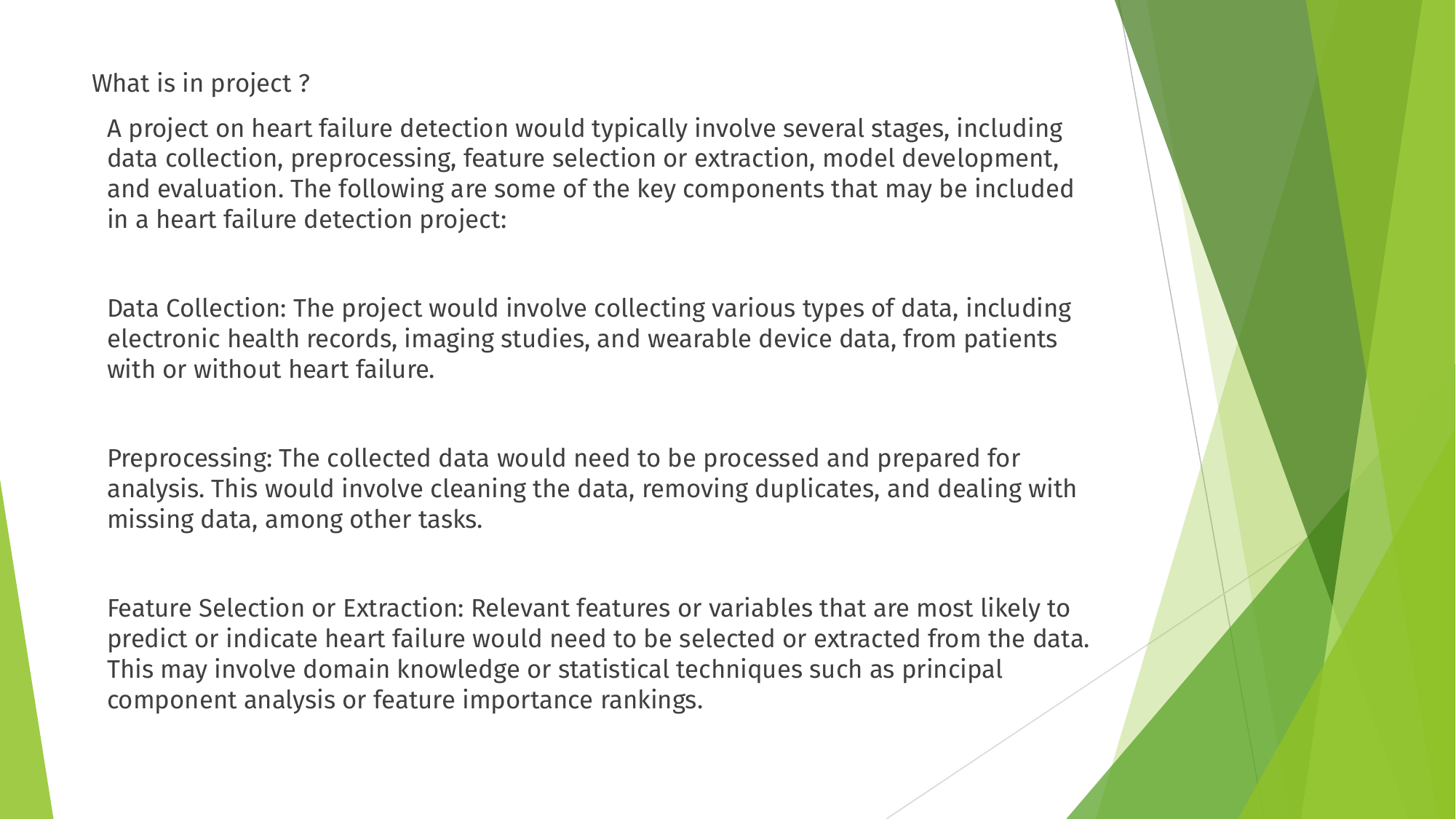

What is in project ?
A project on heart failure detection would typically involve several stages, including data collection, preprocessing, feature selection or extraction, model development, and evaluation. The following are some of the key components that may be included in a heart failure detection project:

Data Collection: The project would involve collecting various types of data, including electronic health records, imaging studies, and wearable device data, from patients with or without heart failure.

Preprocessing: The collected data would need to be processed and prepared for analysis. This would involve cleaning the data, removing duplicates, and dealing with missing data, among other tasks.

Feature Selection or Extraction: Relevant features or variables that are most likely to predict or indicate heart failure would need to be selected or extracted from the data. This may involve domain knowledge or statistical techniques such as principal component analysis or feature importance rankings.
#